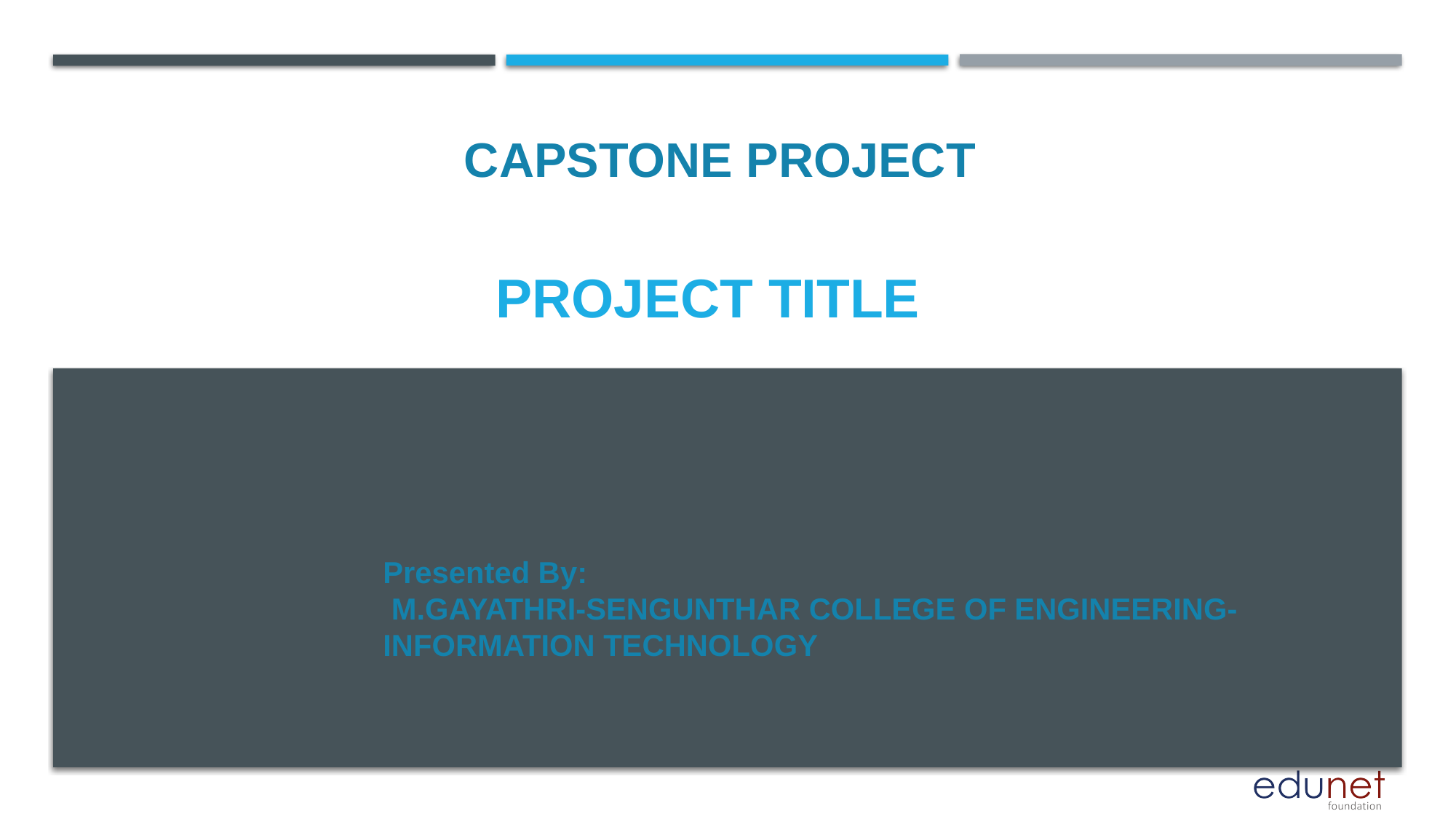

CAPSTONE PROJECT
# PROJECT TITLE
Presented By:
 M.GAYATHRI-SENGUNTHAR COLLEGE OF ENGINEERING-INFORMATION TECHNOLOGY